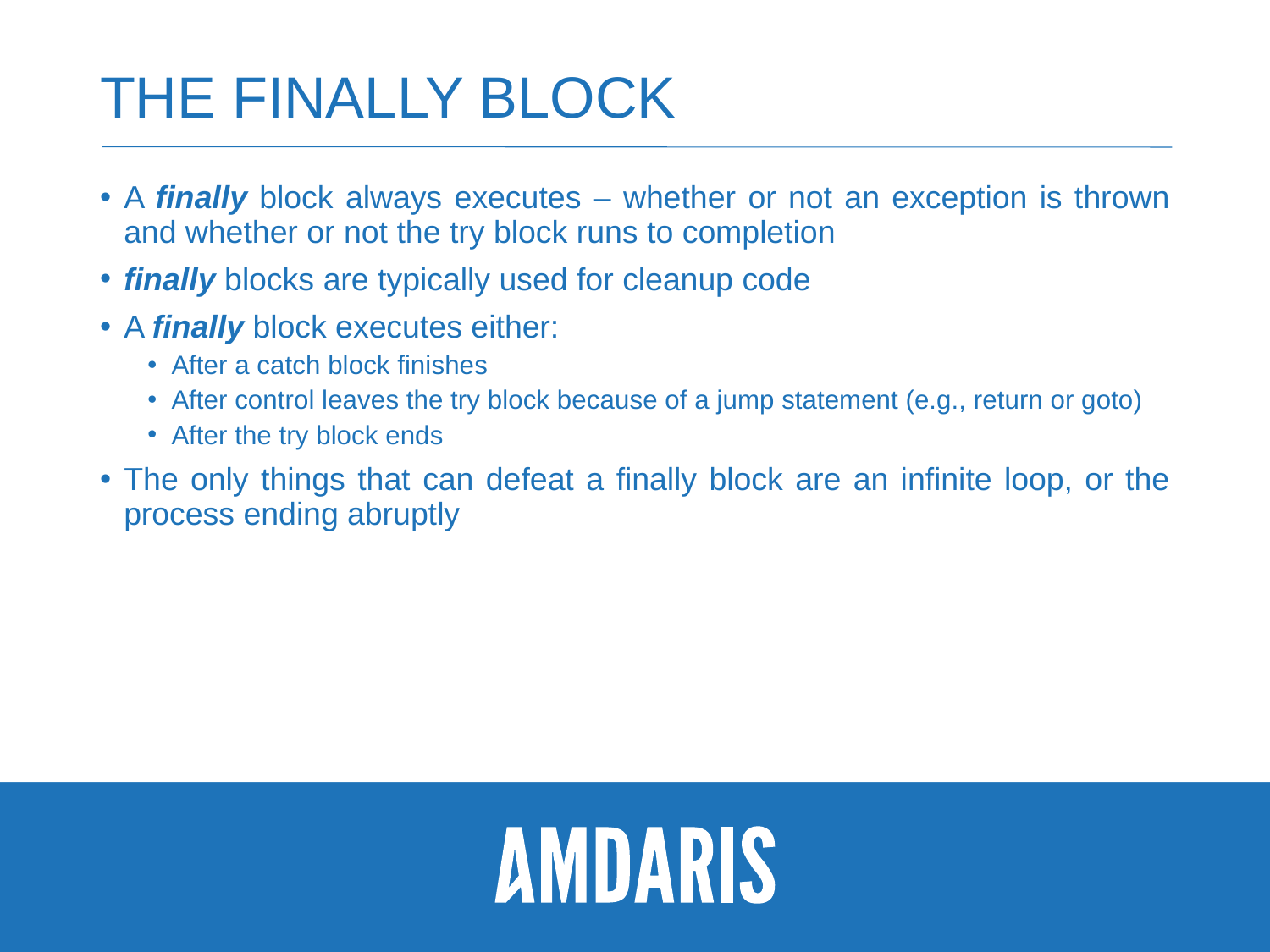

# The finalLy block
A finally block always executes – whether or not an exception is thrown and whether or not the try block runs to completion
finally blocks are typically used for cleanup code
A finally block executes either:
After a catch block finishes
After control leaves the try block because of a jump statement (e.g., return or goto)
After the try block ends
The only things that can defeat a finally block are an infinite loop, or the process ending abruptly